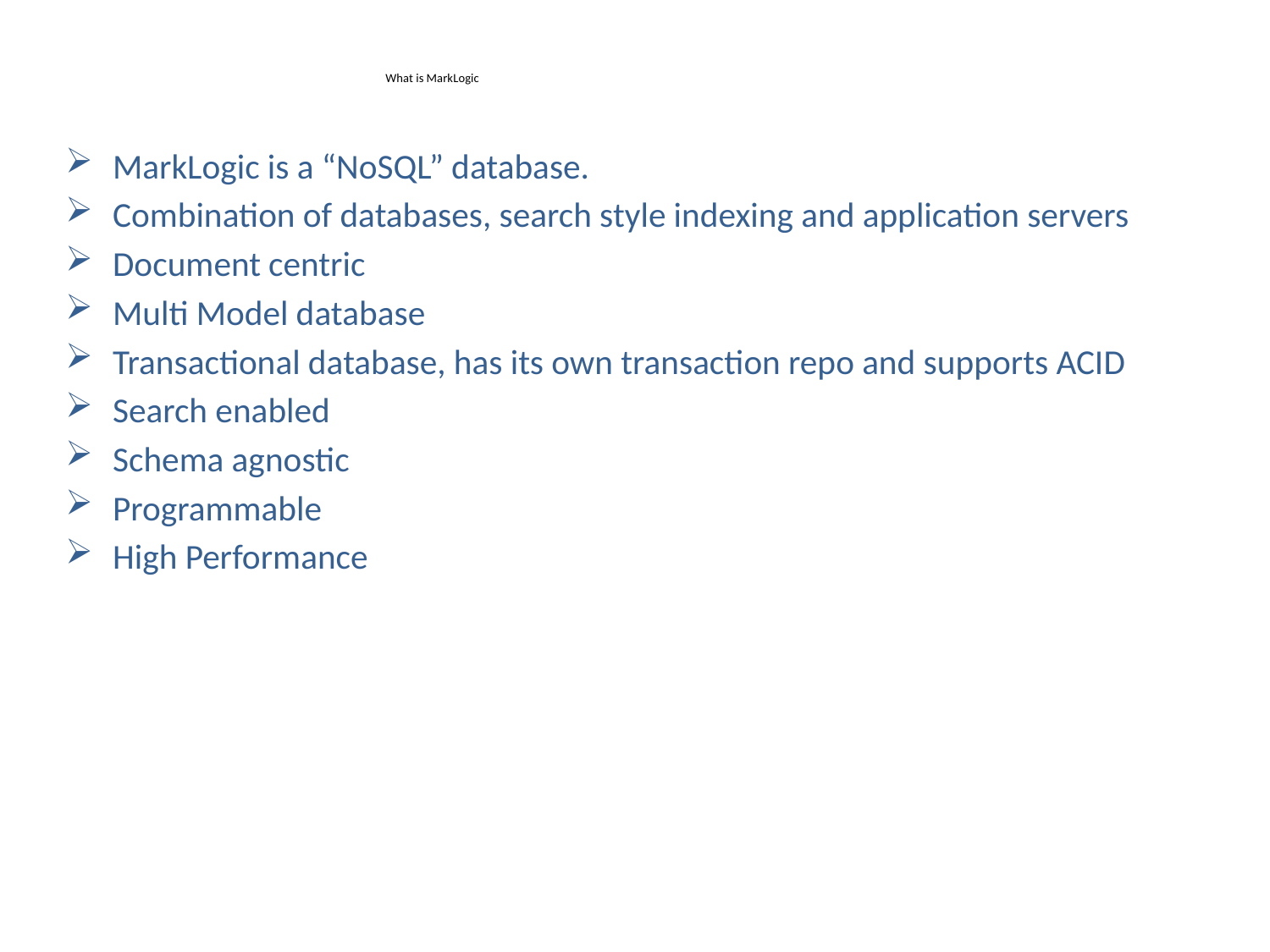

# What is MarkLogic
MarkLogic is a “NoSQL” database.
Combination of databases, search style indexing and application servers
Document centric
Multi Model database
Transactional database, has its own transaction repo and supports ACID
Search enabled
Schema agnostic
Programmable
High Performance